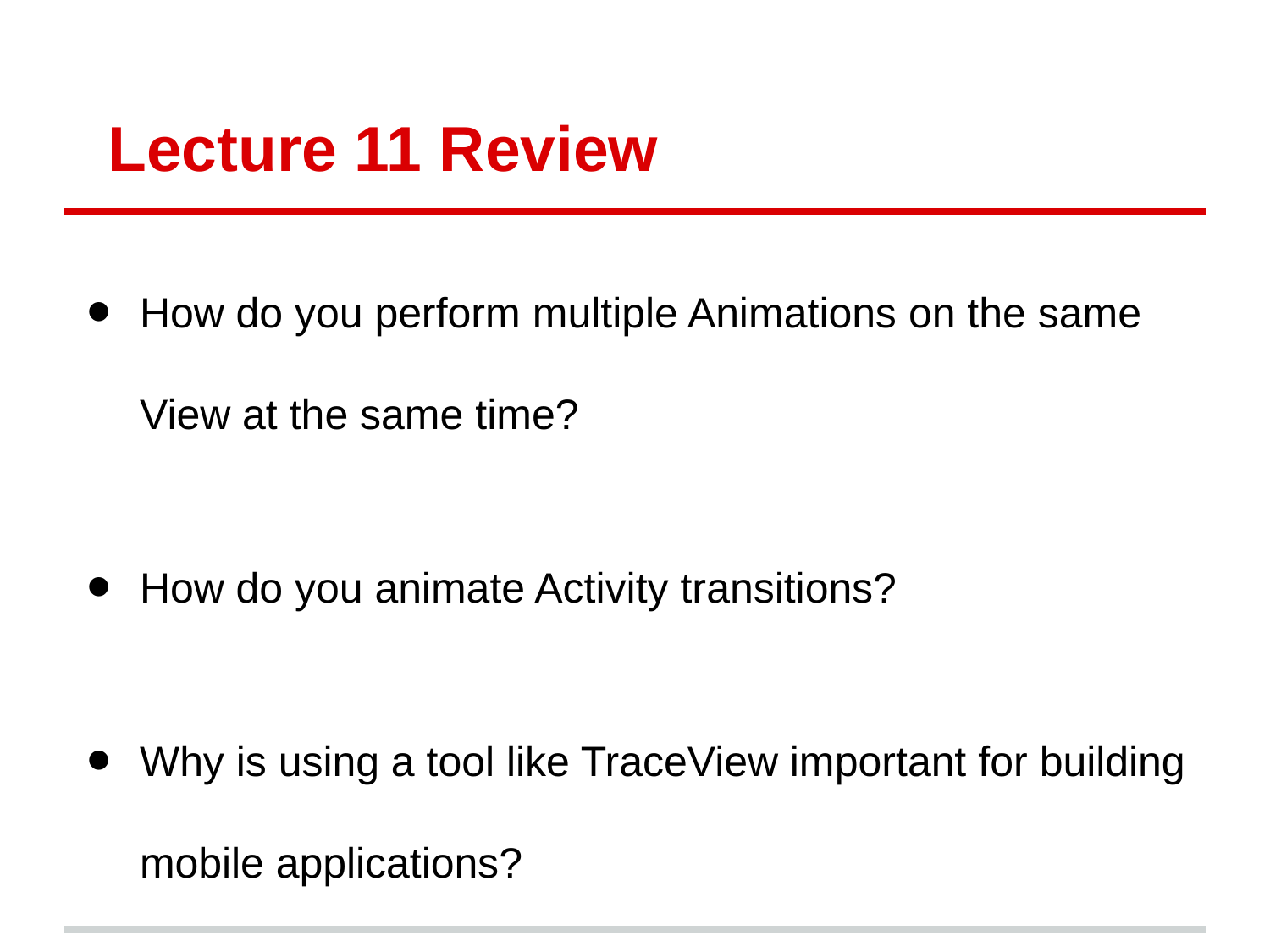

# Lecture 11 Review
How do you perform multiple Animations on the same View at the same time?

How do you animate Activity transitions?

Why is using a tool like TraceView important for building mobile applications?